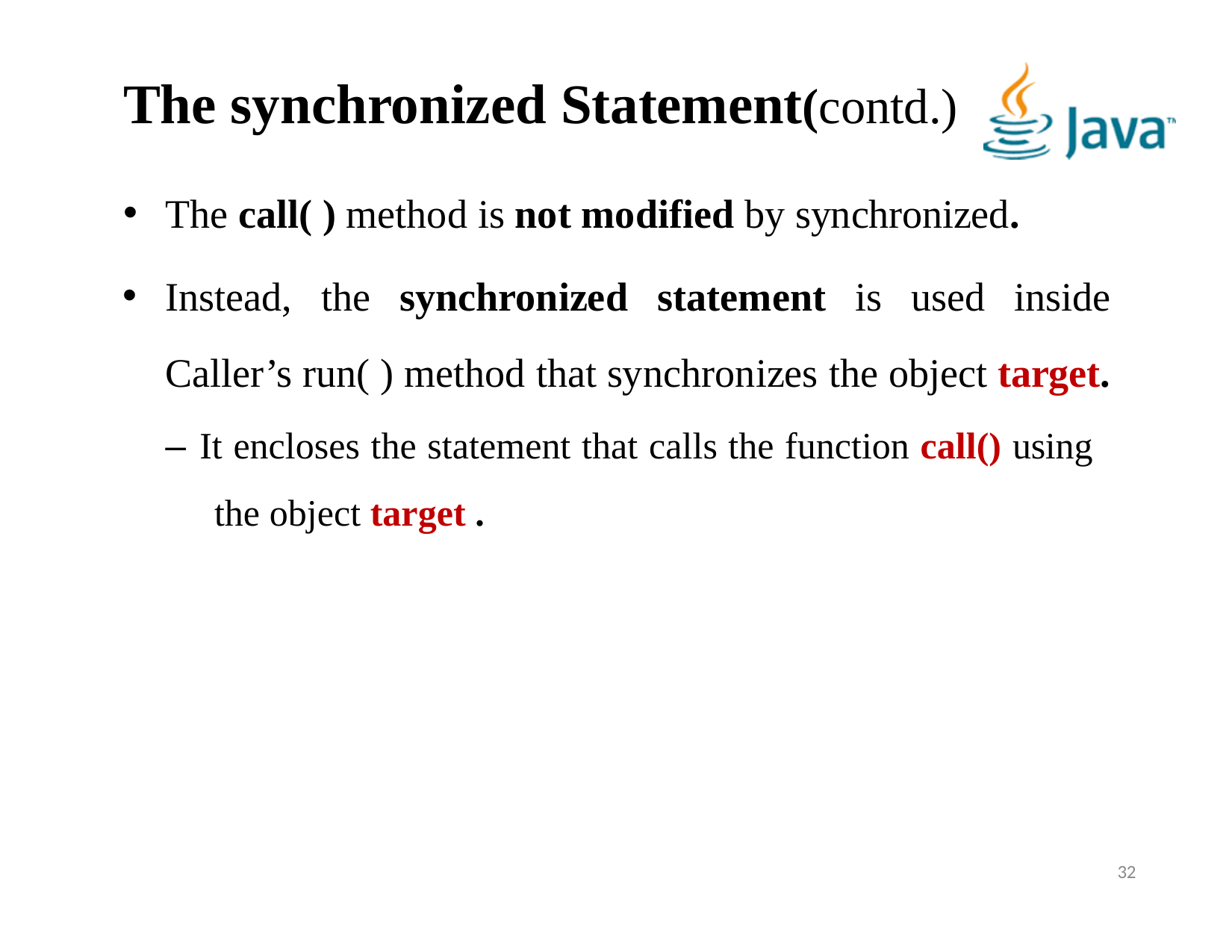

# The synchronized Statement(contd.)
The call( ) method is not modified by synchronized.
Instead,  the  synchronized  statement  is  used  inside Caller’s run( ) method that synchronizes the object target. – It encloses the statement that calls the function call() using
the object target .
32